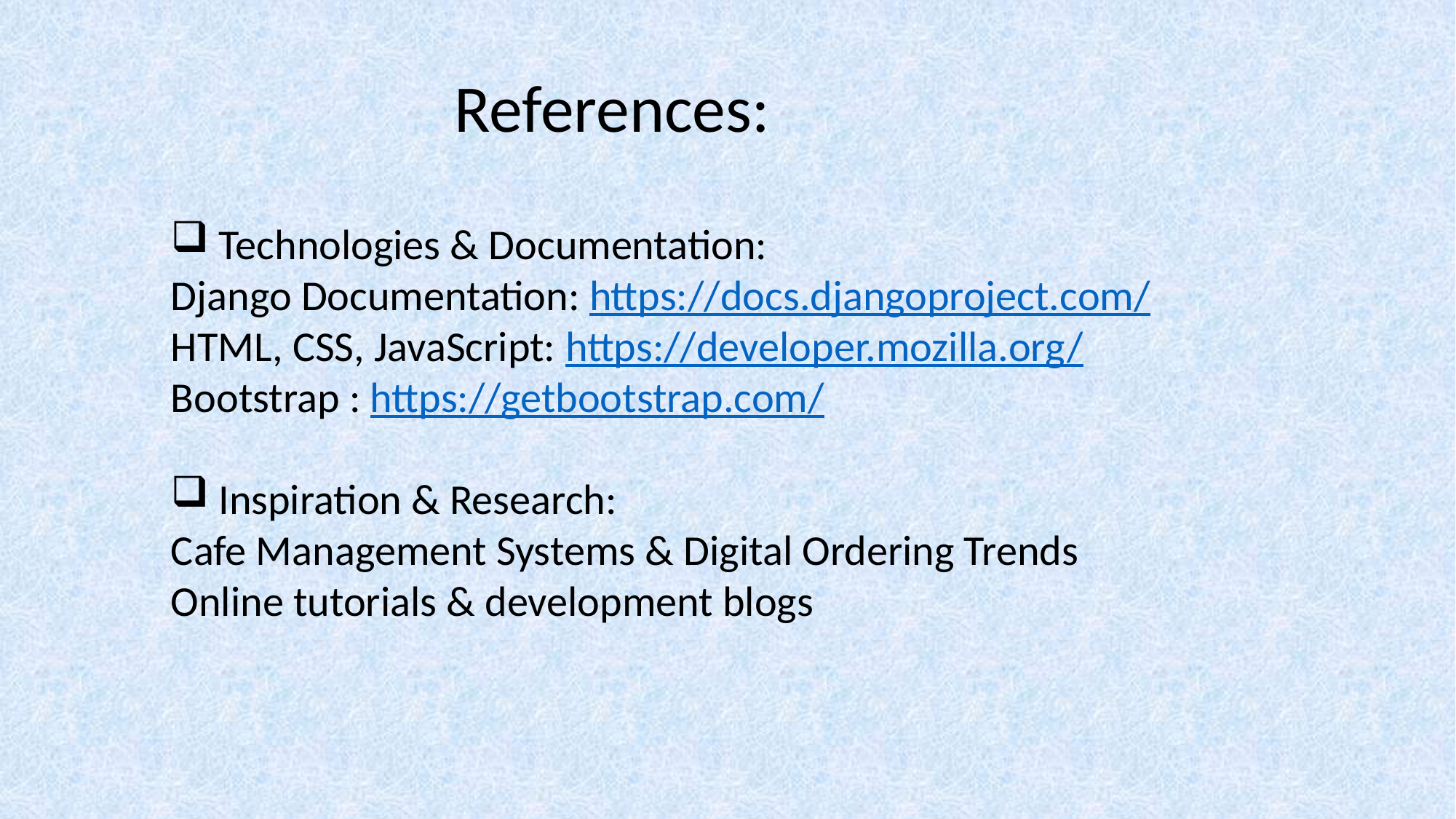

References:
 Technologies & Documentation:
Django Documentation: https://docs.djangoproject.com/
HTML, CSS, JavaScript: https://developer.mozilla.org/
Bootstrap : https://getbootstrap.com/

 Inspiration & Research:
Cafe Management Systems & Digital Ordering Trends
Online tutorials & development blogs